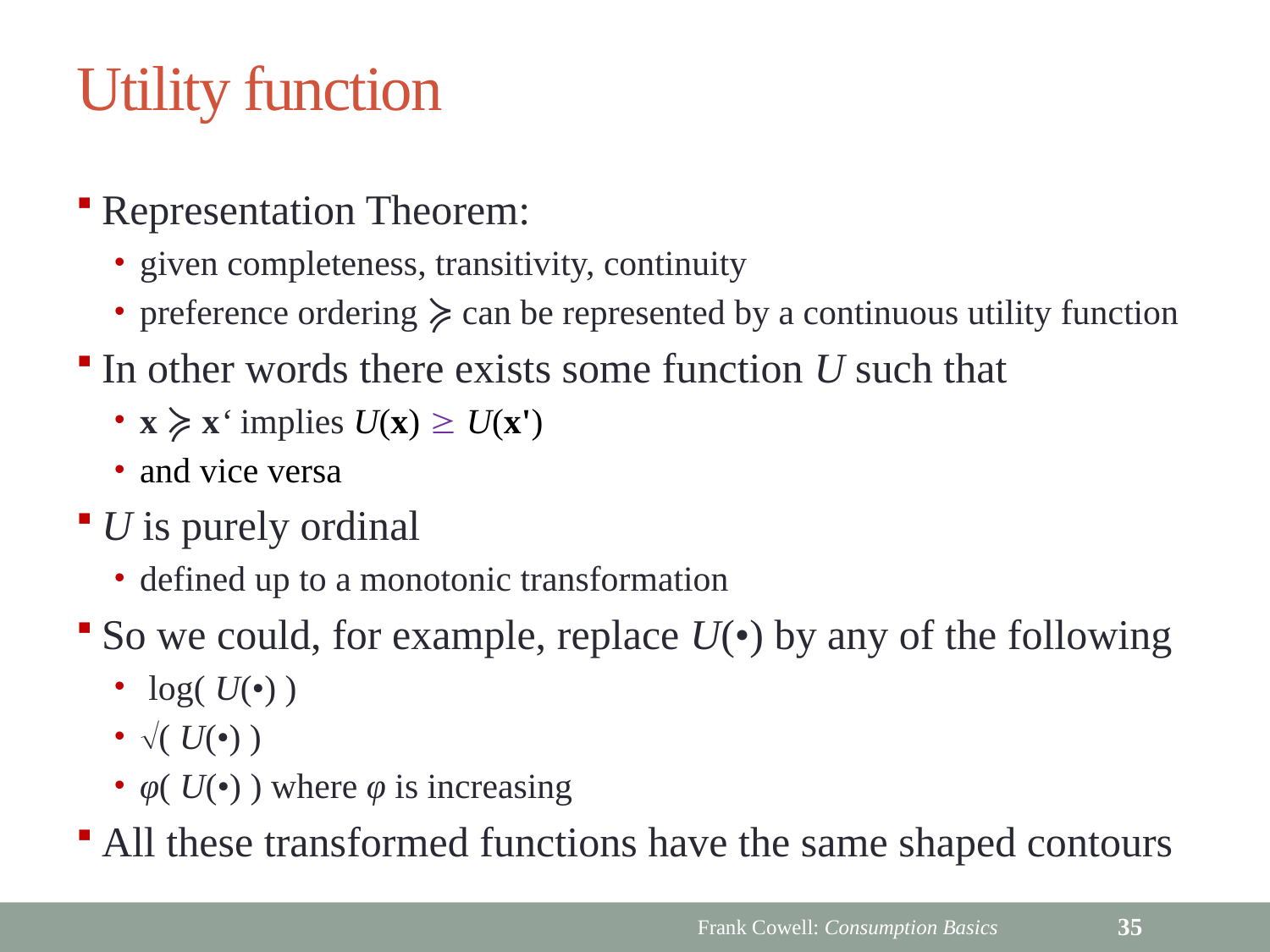

# Utility function
Representation Theorem:
given completeness, transitivity, continuity
preference ordering ≽ can be represented by a continuous utility function
In other words there exists some function U such that
x ≽ x‘ implies U(x) ≥ U(x')
and vice versa
U is purely ordinal
defined up to a monotonic transformation
So we could, for example, replace U(•) by any of the following
 log( U(•) )
√( U(•) )
φ( U(•) ) where φ is increasing
All these transformed functions have the same shaped contours

35